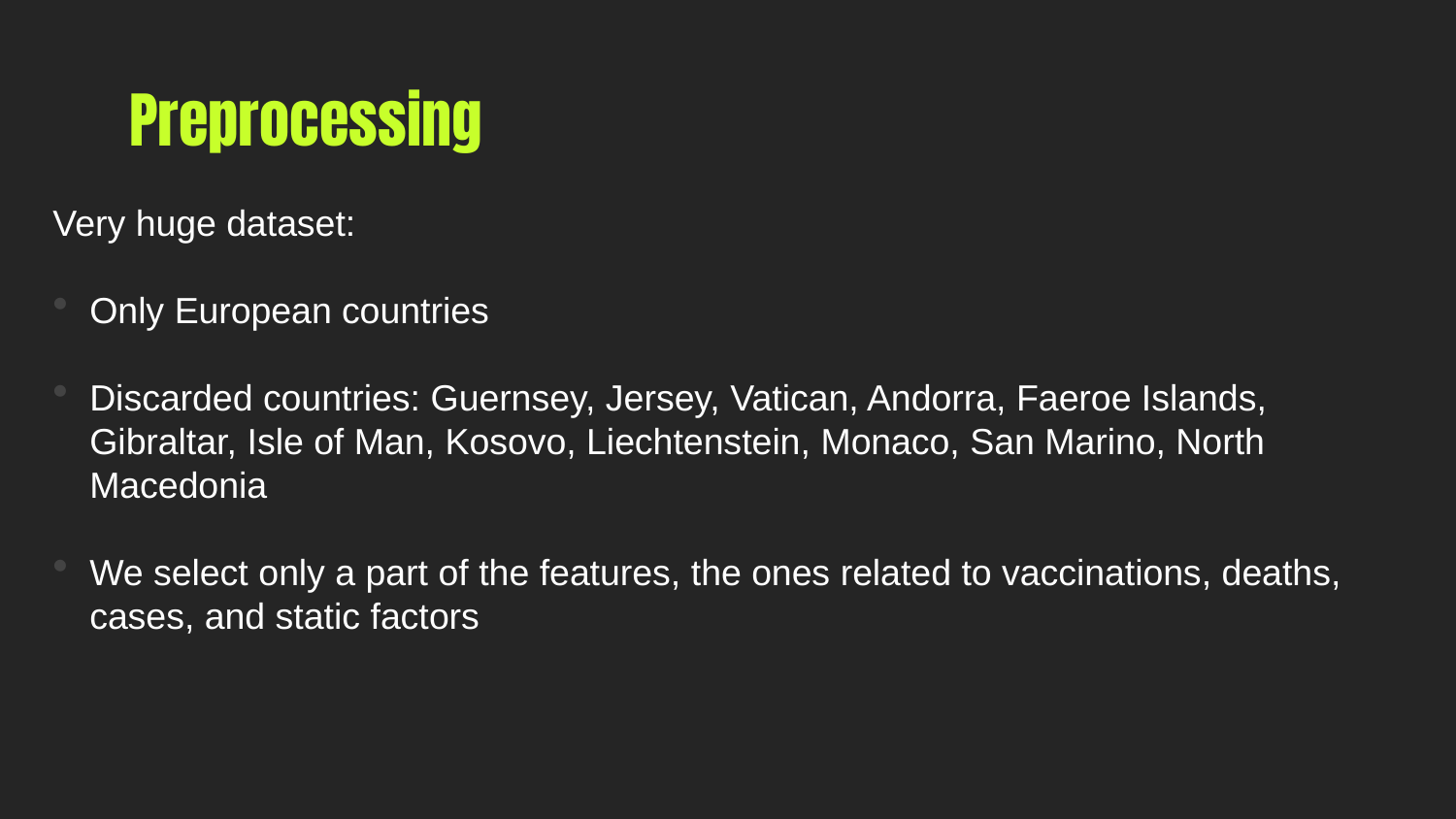

# Preprocessing
Very huge dataset:

Only European countries

Discarded countries: Guernsey, Jersey, Vatican, Andorra, Faeroe Islands, Gibraltar, Isle of Man, Kosovo, Liechtenstein, Monaco, San Marino, North Macedonia

We select only a part of the features, the ones related to vaccinations, deaths, cases, and static factors